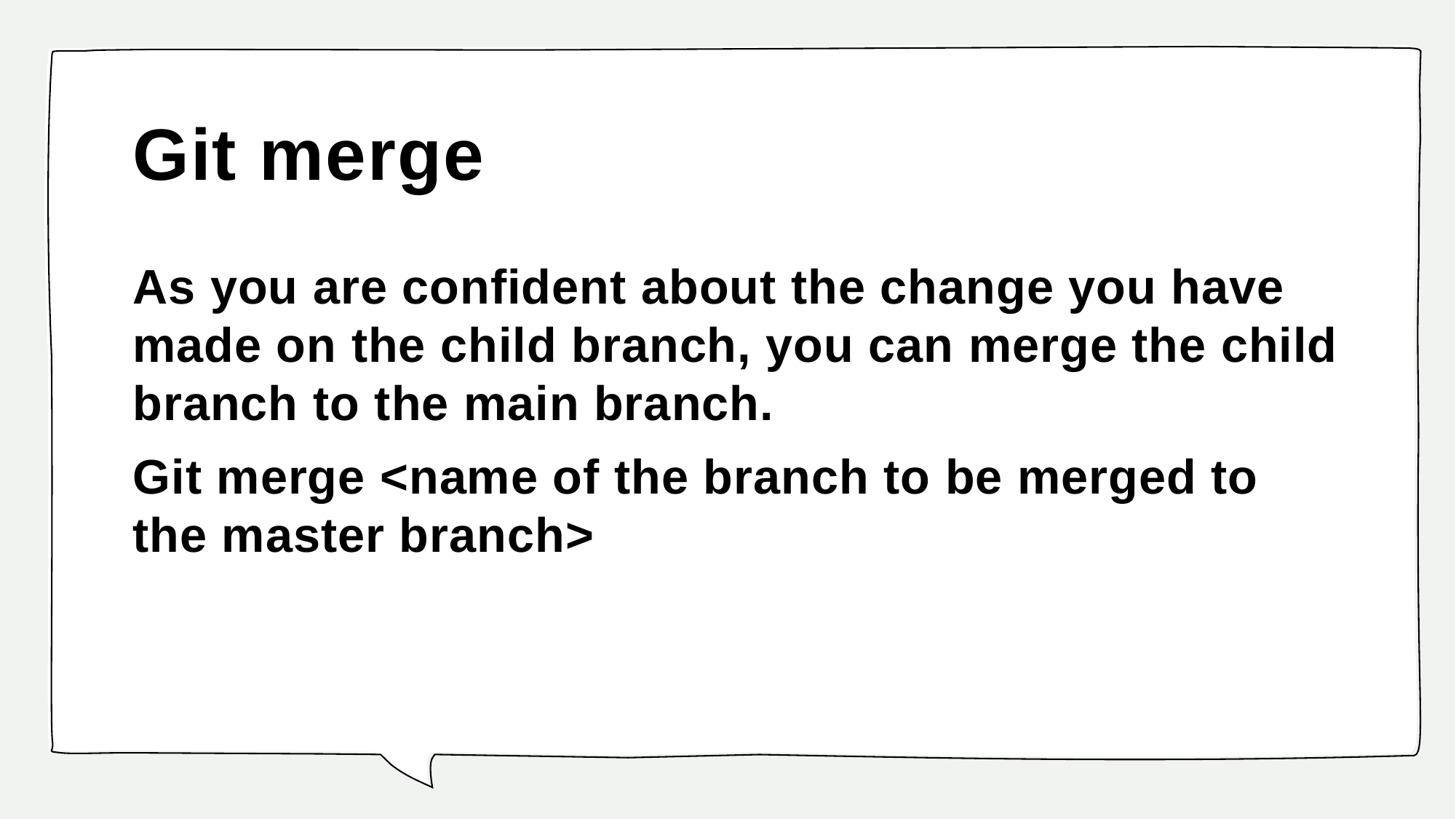

# Git merge
As you are confident about the change you have made on the child branch, you can merge the child branch to the main branch.
Git merge <name of the branch to be merged to the master branch>